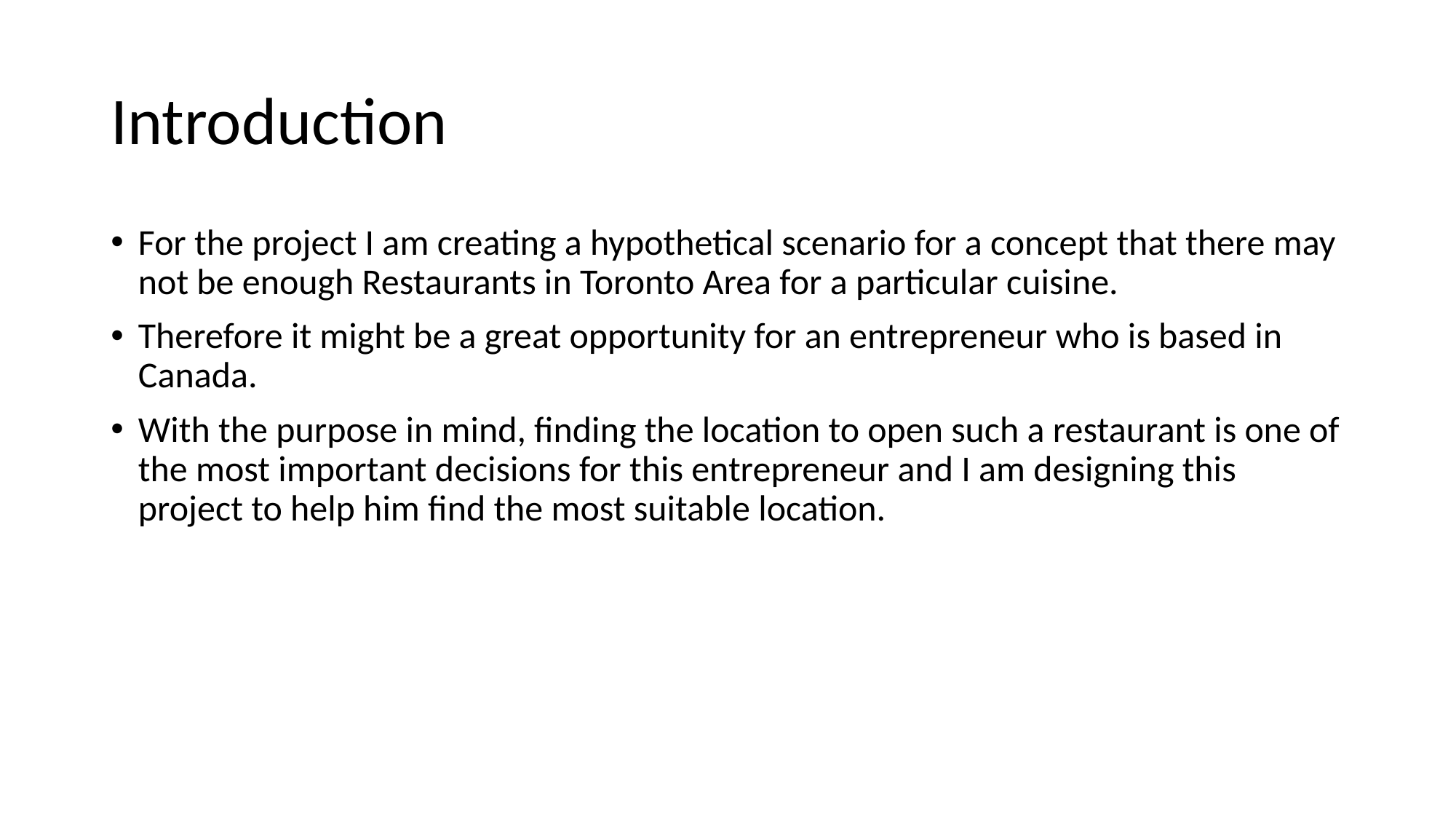

# Introduction
For the project I am creating a hypothetical scenario for a concept that there may not be enough Restaurants in Toronto Area for a particular cuisine.
Therefore it might be a great opportunity for an entrepreneur who is based in Canada.
With the purpose in mind, finding the location to open such a restaurant is one of the most important decisions for this entrepreneur and I am designing this project to help him find the most suitable location.